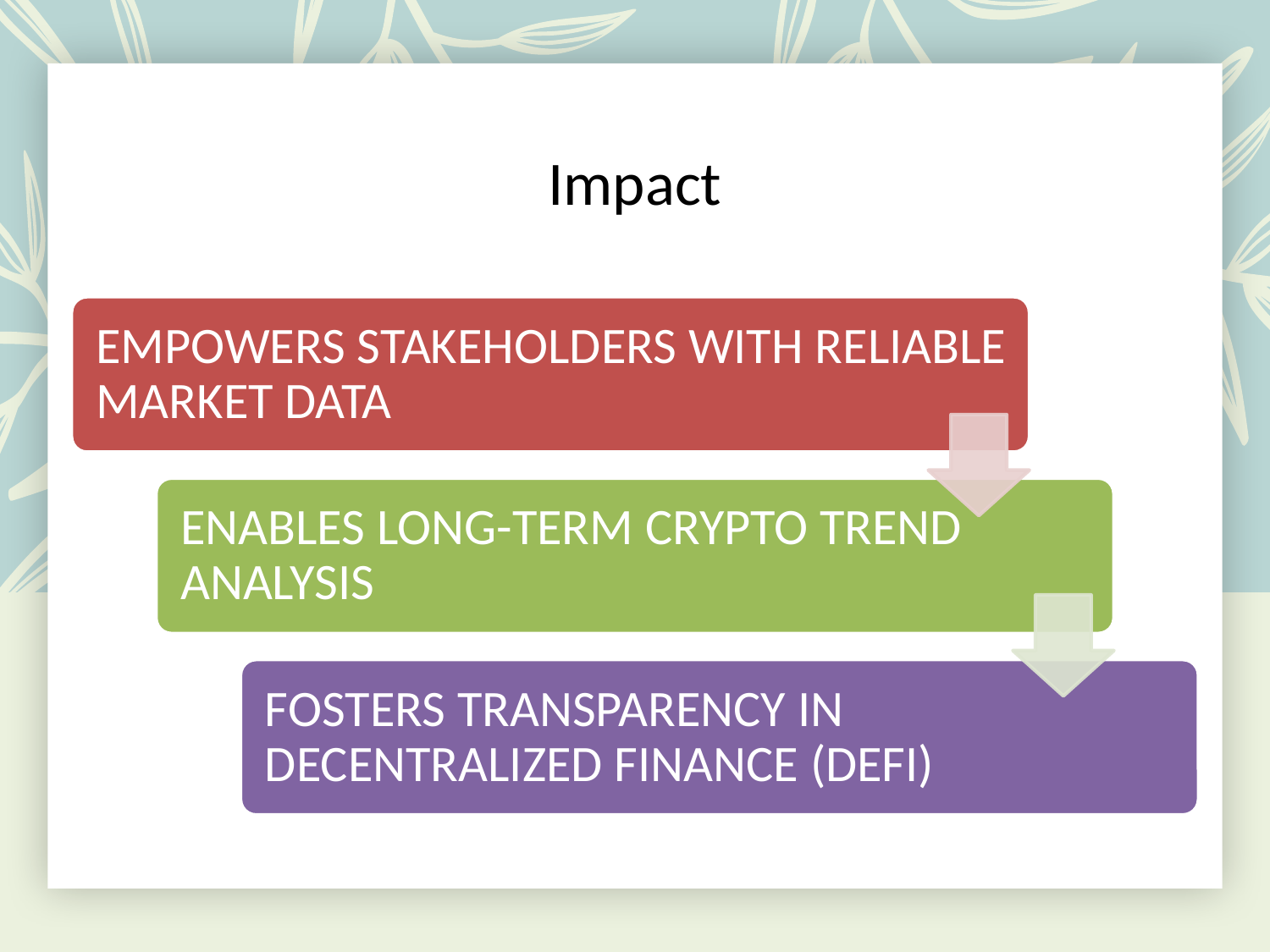

# Impact
Empowers stakeholders with reliable market data
Enables long-term crypto trend analysis
Fosters transparency in decentralized finance (DeFi)